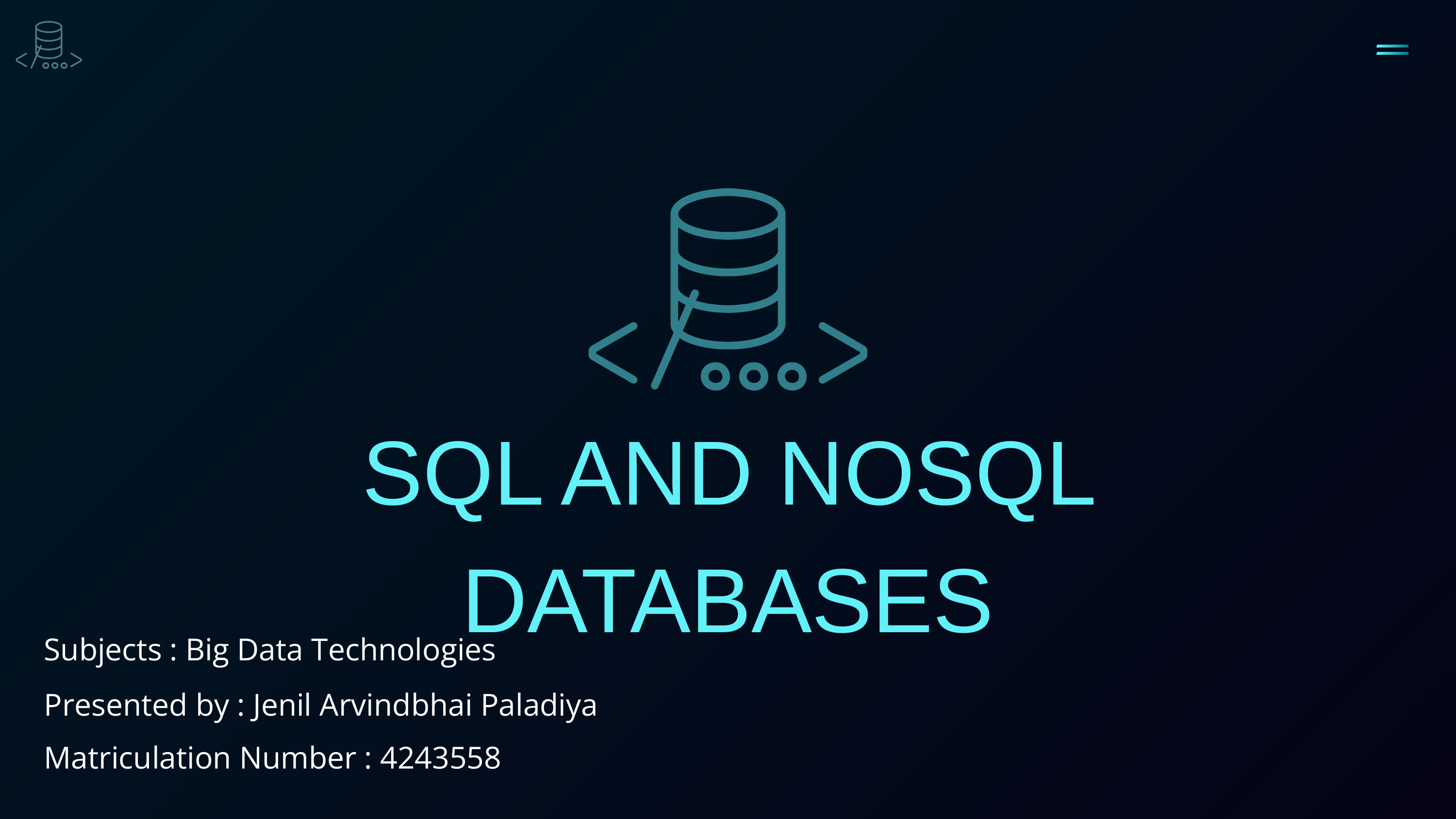

SQL AND NOSQL DATABASES
Subjects : Big Data Technologies
Presented by : Jenil Arvindbhai Paladiya
Matriculation Number : 4243558